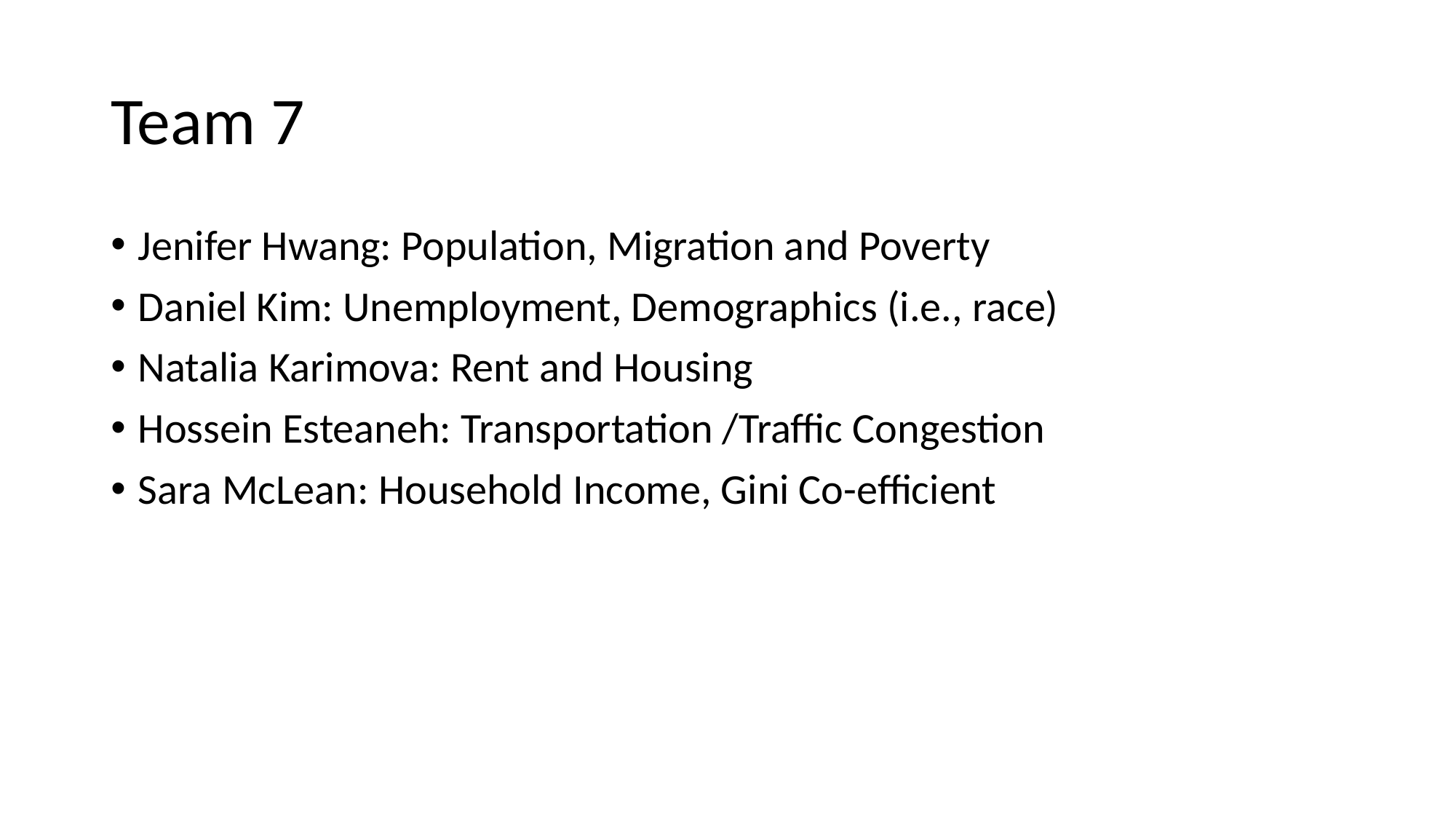

# Team 7
Jenifer Hwang: Population, Migration and Poverty
Daniel Kim: Unemployment, Demographics (i.e., race)
Natalia Karimova: Rent and Housing
Hossein Esteaneh: Transportation /Traffic Congestion
Sara McLean: Household Income, Gini Co-efficient